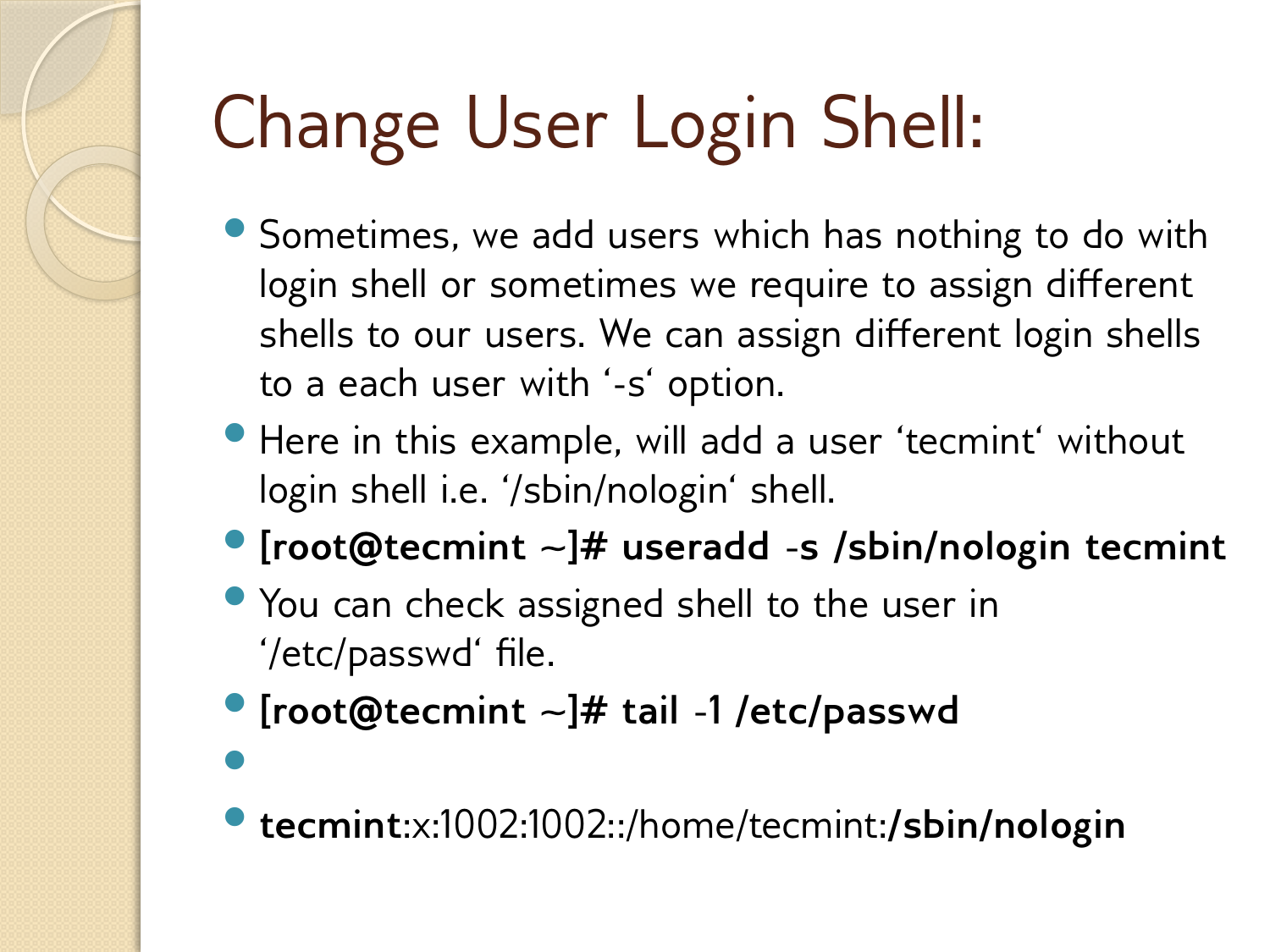

# Change User Login Shell:
Sometimes, we add users which has nothing to do with login shell or sometimes we require to assign different shells to our users. We can assign different login shells to a each user with ‘-s‘ option.
Here in this example, will add a user ‘tecmint‘ without login shell i.e. ‘/sbin/nologin‘ shell.
[root@tecmint ~]# useradd -s /sbin/nologin tecmint
You can check assigned shell to the user in ‘/etc/passwd‘ file.
[root@tecmint ~]# tail -1 /etc/passwd

tecmint:x:1002:1002::/home/tecmint:/sbin/nologin